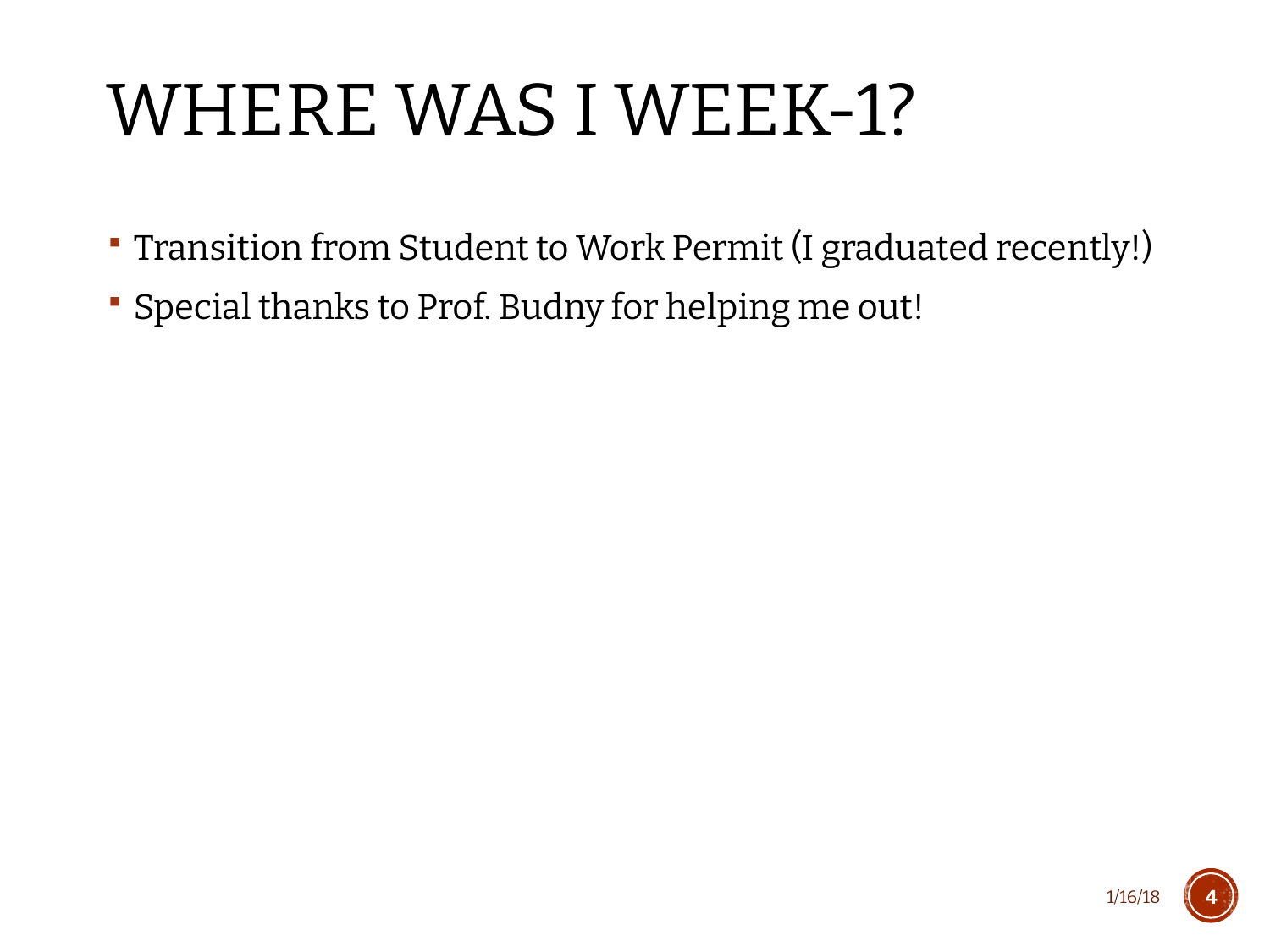

# Where was I week-1?
Transition from Student to Work Permit (I graduated recently!)
Special thanks to Prof. Budny for helping me out!
1/16/18
4